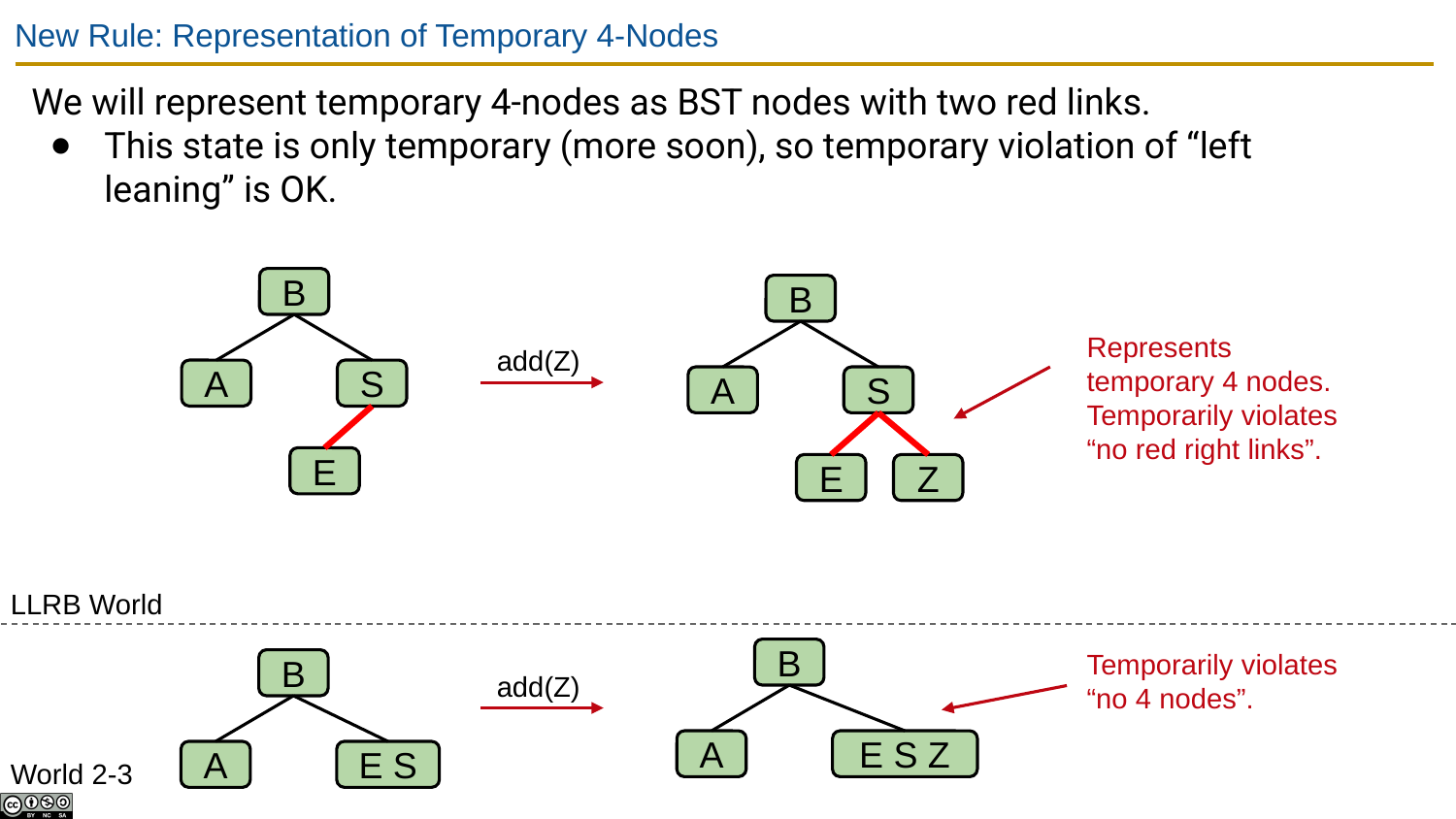

# New Rule: Representation of Temporary 4-Nodes
We will represent temporary 4-nodes as BST nodes with two red links.
This state is only temporary (more soon), so temporary violation of “left leaning” is OK.
B
B
Represents temporary 4 nodes. Temporarily violates “no red right links”.
add(Z)
A
S
A
S
E
E
Z
LLRB World
Temporarily violates “no 4 nodes”.
B
A
E S Z
B
A
E S
add(Z)
World 2-3